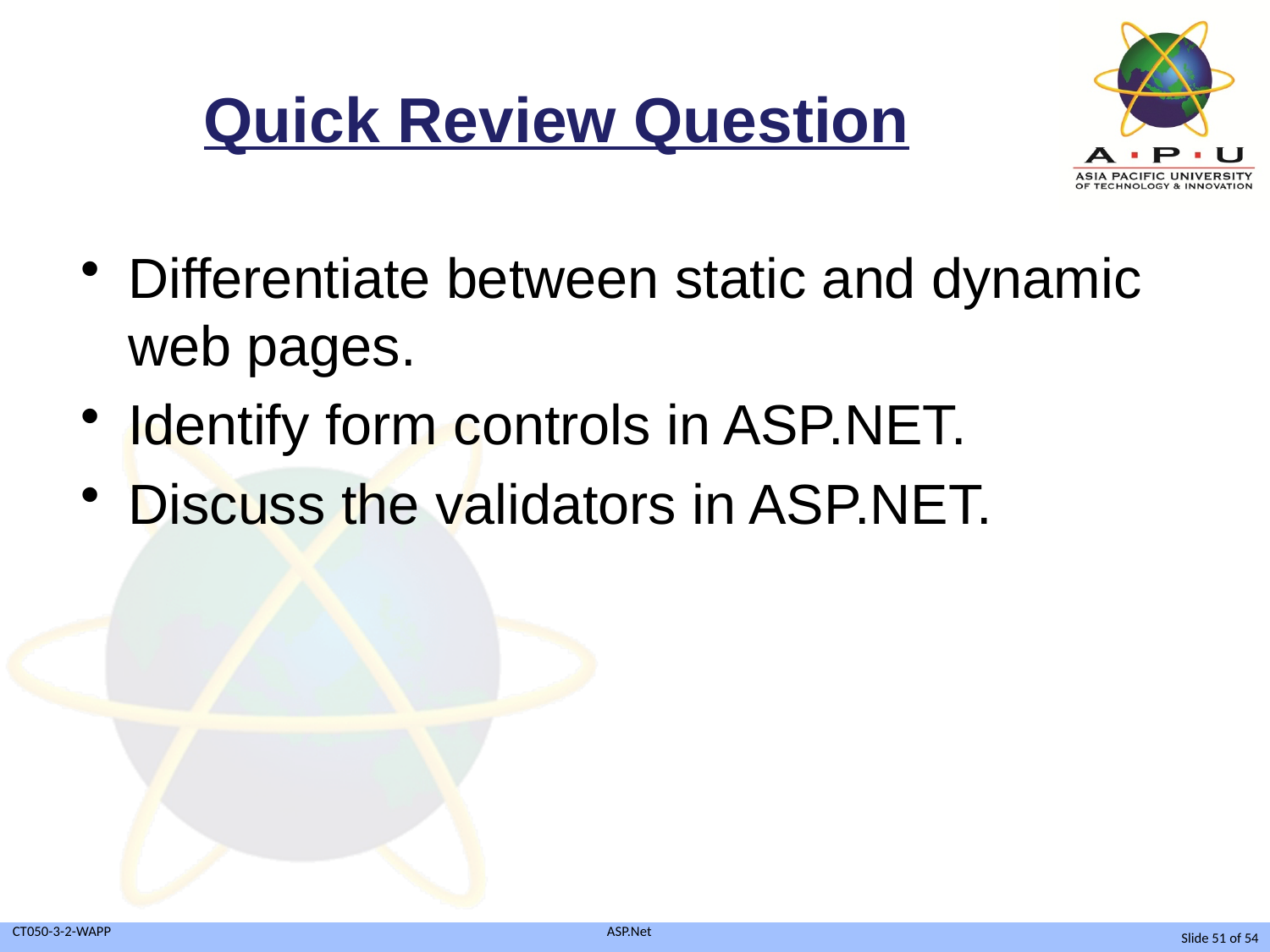

# Quick Review Question
Differentiate between static and dynamic web pages.
Identify form controls in ASP.NET.
Discuss the validators in ASP.NET.